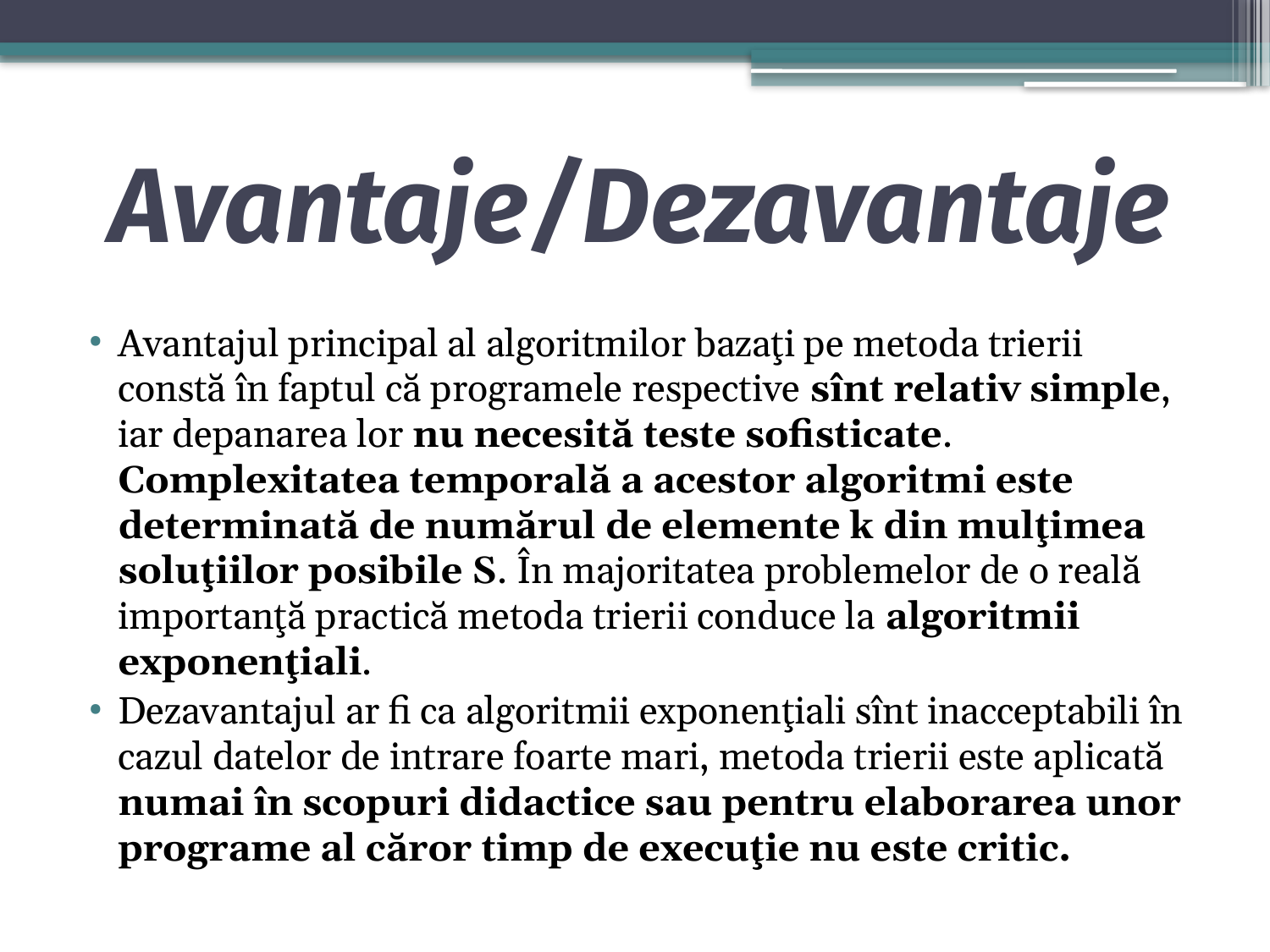

# Avantaje/Dezavantaje
Avantajul principal al algoritmilor bazaţi pe metoda trierii constă în faptul că programele respective sînt relativ simple, iar depanarea lor nu necesită teste sofisticate. Complexitatea temporală a acestor algoritmi este determinată de numărul de elemente k din mulţimea soluţiilor posibile S. În majoritatea problemelor de o reală importanţă practică metoda trierii conduce la algoritmii exponenţiali.
Dezavantajul ar fi ca algoritmii exponenţiali sînt inacceptabili în cazul datelor de intrare foarte mari, metoda trierii este aplicată numai în scopuri didactice sau pentru elaborarea unor programe al căror timp de execuţie nu este critic.